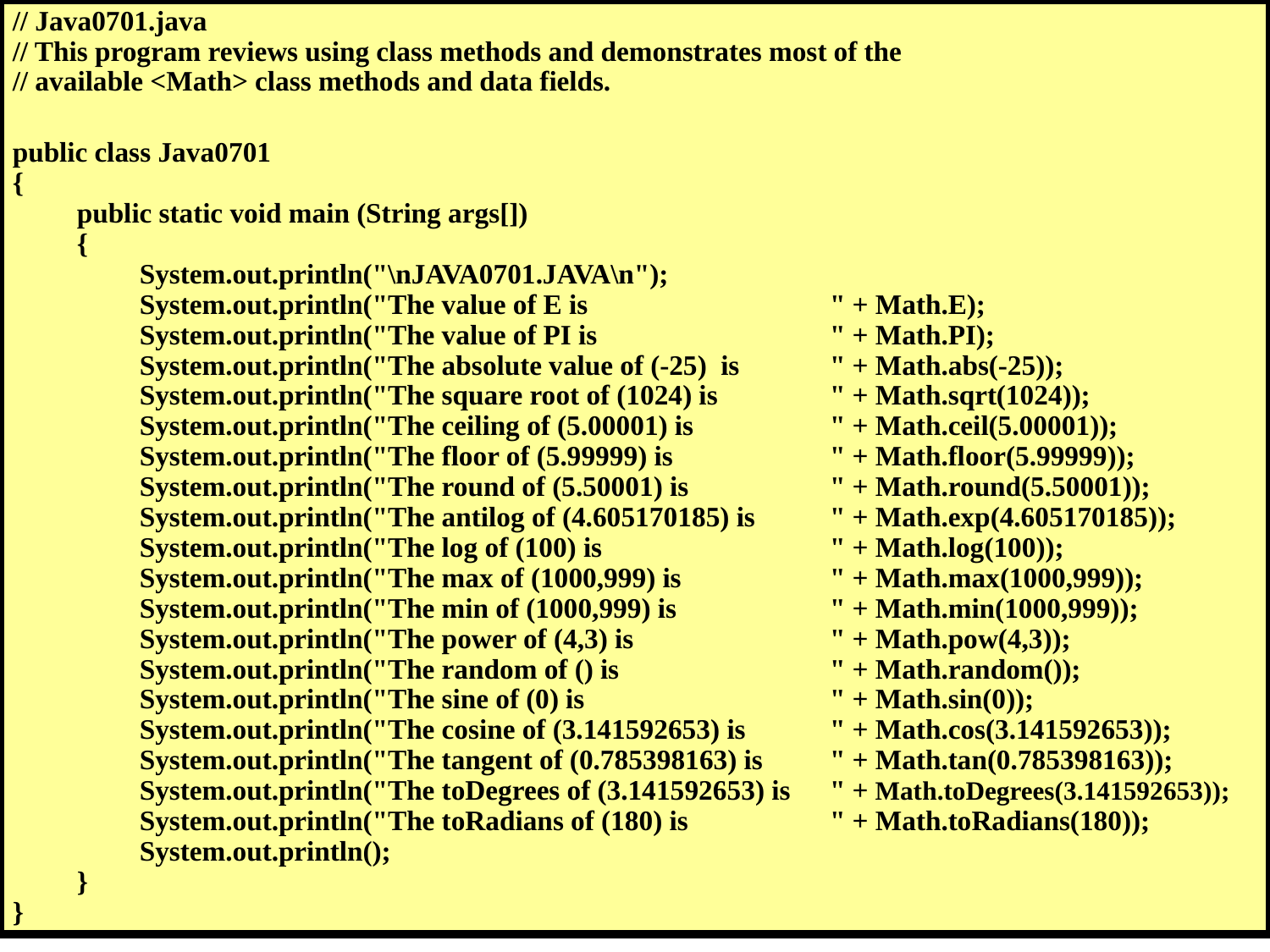

// Java0701.java
// This program reviews using class methods and demonstrates most of the
// available <Math> class methods and data fields.

public class Java0701
{
	public static void main (String args[])
	{
    		System.out.println("\nJAVA0701.JAVA\n");
    		System.out.println("The value of E is                 	" + Math.E);
    		System.out.println("The value of PI is                	" + Math.PI);
		System.out.println("The absolute value of (-25)  is   	" + Math.abs(-25));
		System.out.println("The square root of (1024) is      	" + Math.sqrt(1024));
		System.out.println("The ceiling of (5.00001) is       	" + Math.ceil(5.00001));
		System.out.println("The floor of (5.99999) is         	" + Math.floor(5.99999));
		System.out.println("The round of (5.50001) is         	" + Math.round(5.50001));
		System.out.println("The antilog of (4.605170185) is   	" + Math.exp(4.605170185));
		System.out.println("The log of (100) is               	" + Math.log(100));
		System.out.println("The max of (1000,999) is          	" + Math.max(1000,999));
		System.out.println("The min of (1000,999) is          	" + Math.min(1000,999));
		System.out.println("The power of (4,3) is             	" + Math.pow(4,3));
		System.out.println("The random of () is               	" + Math.random());
		System.out.println("The sine of (0) is                	" + Math.sin(0));
		System.out.println("The cosine of (3.141592653) is    	" + Math.cos(3.141592653));
		System.out.println("The tangent of (0.785398163) is   	" + Math.tan(0.785398163));
		System.out.println("The toDegrees of (3.141592653) is 	" + Math.toDegrees(3.141592653));
		System.out.println("The toRadians of (180) is         	" + Math.toRadians(180));
		System.out.println();
	}
}